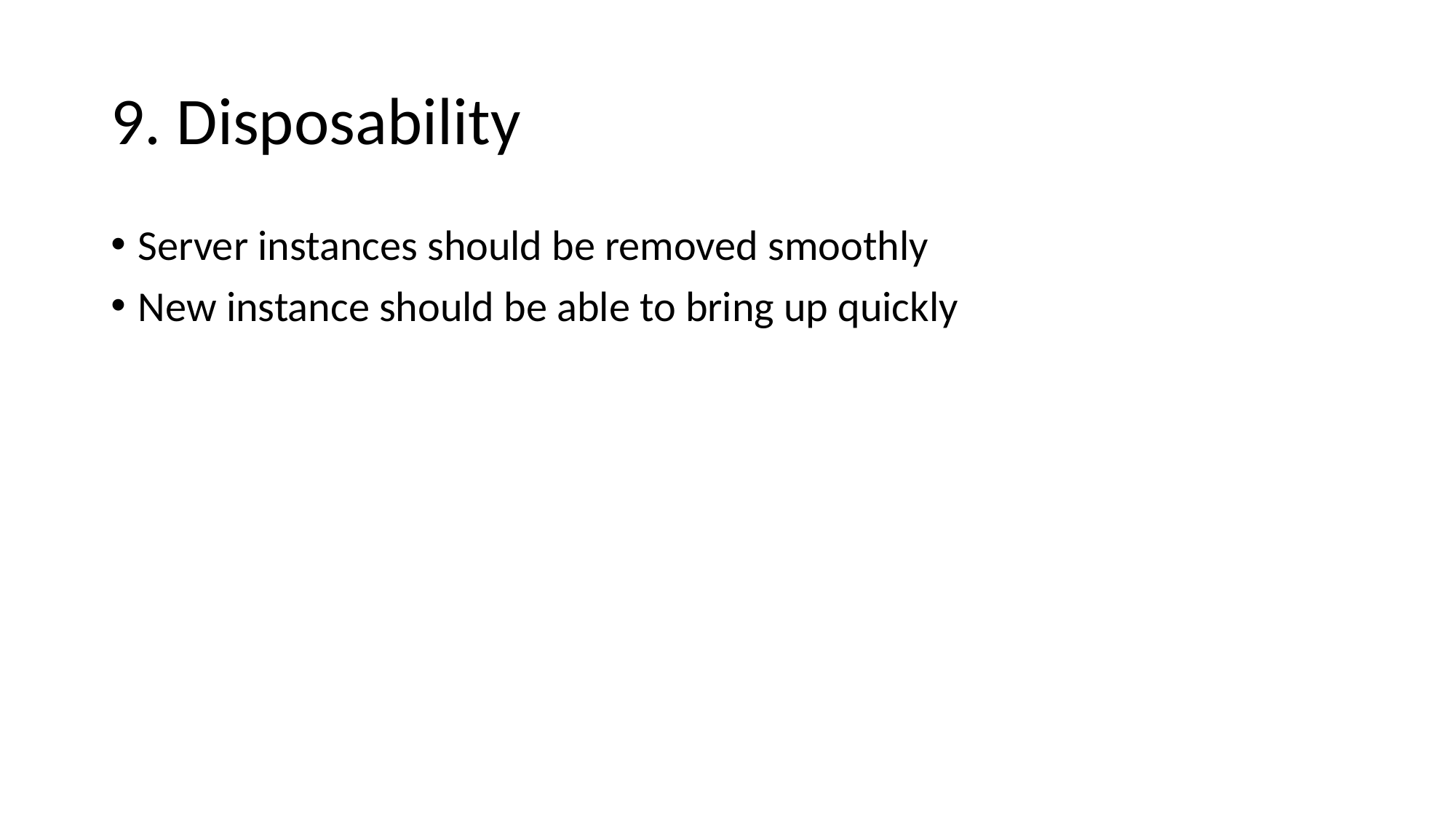

# 9. Disposability
Server instances should be removed smoothly
New instance should be able to bring up quickly